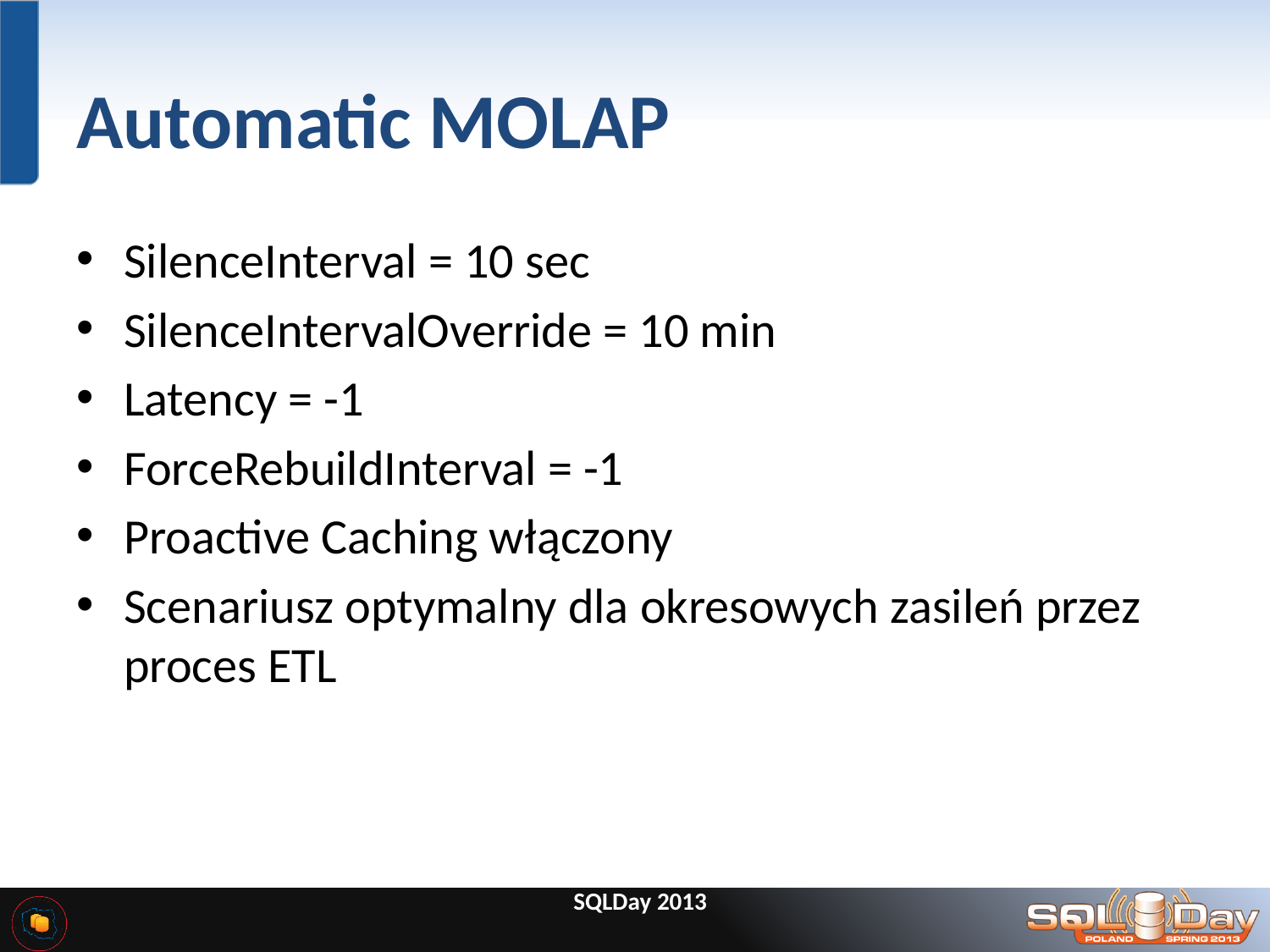

# Automatic MOLAP
SilenceInterval = 10 sec
SilenceIntervalOverride = 10 min
Latency = -1
ForceRebuildInterval = -1
Proactive Caching włączony
Scenariusz optymalny dla okresowych zasileń przez proces ETL
SQLDay 2013